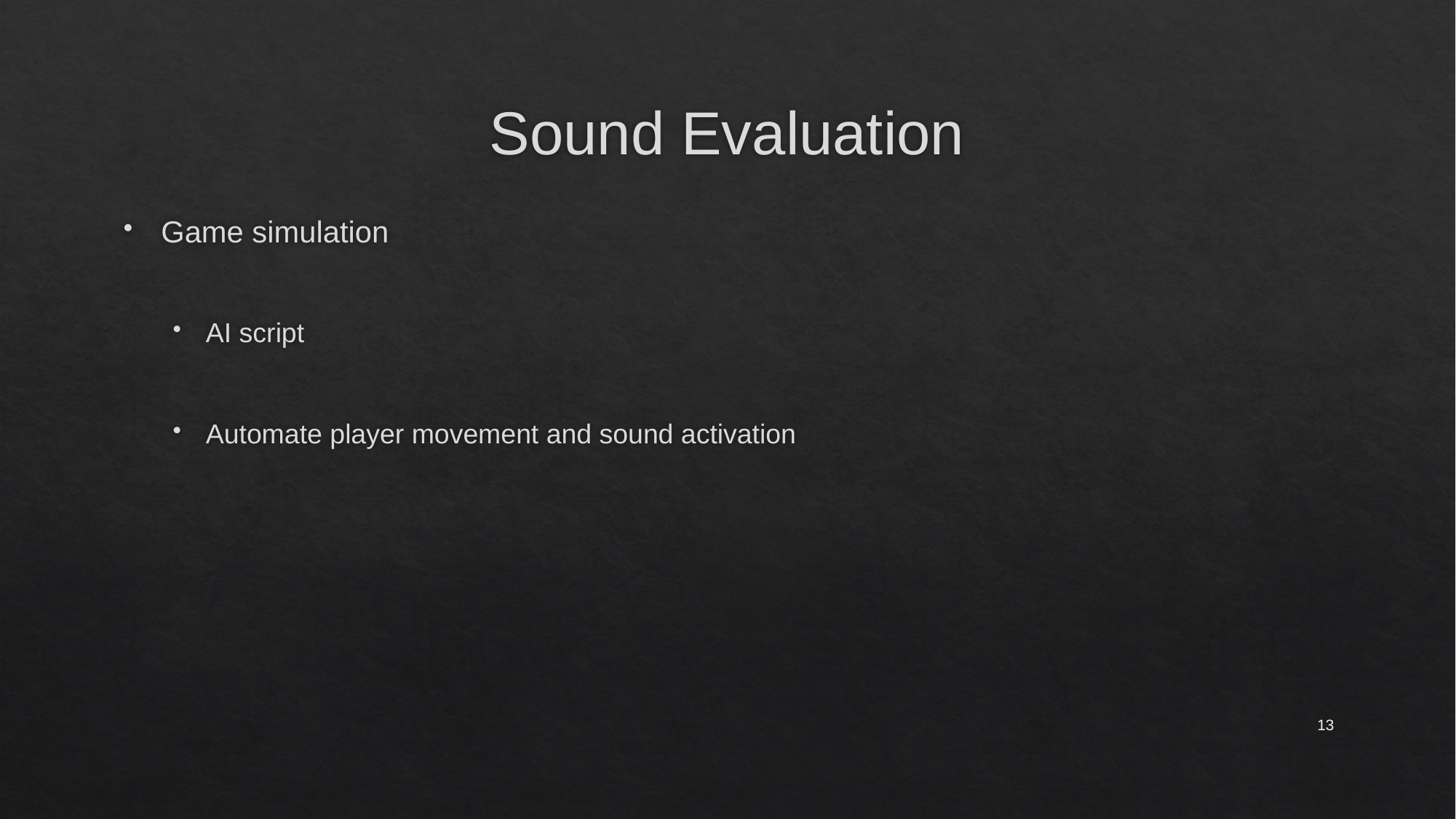

# Sound Evaluation
Game simulation

AI script

Automate player movement and sound activation

13